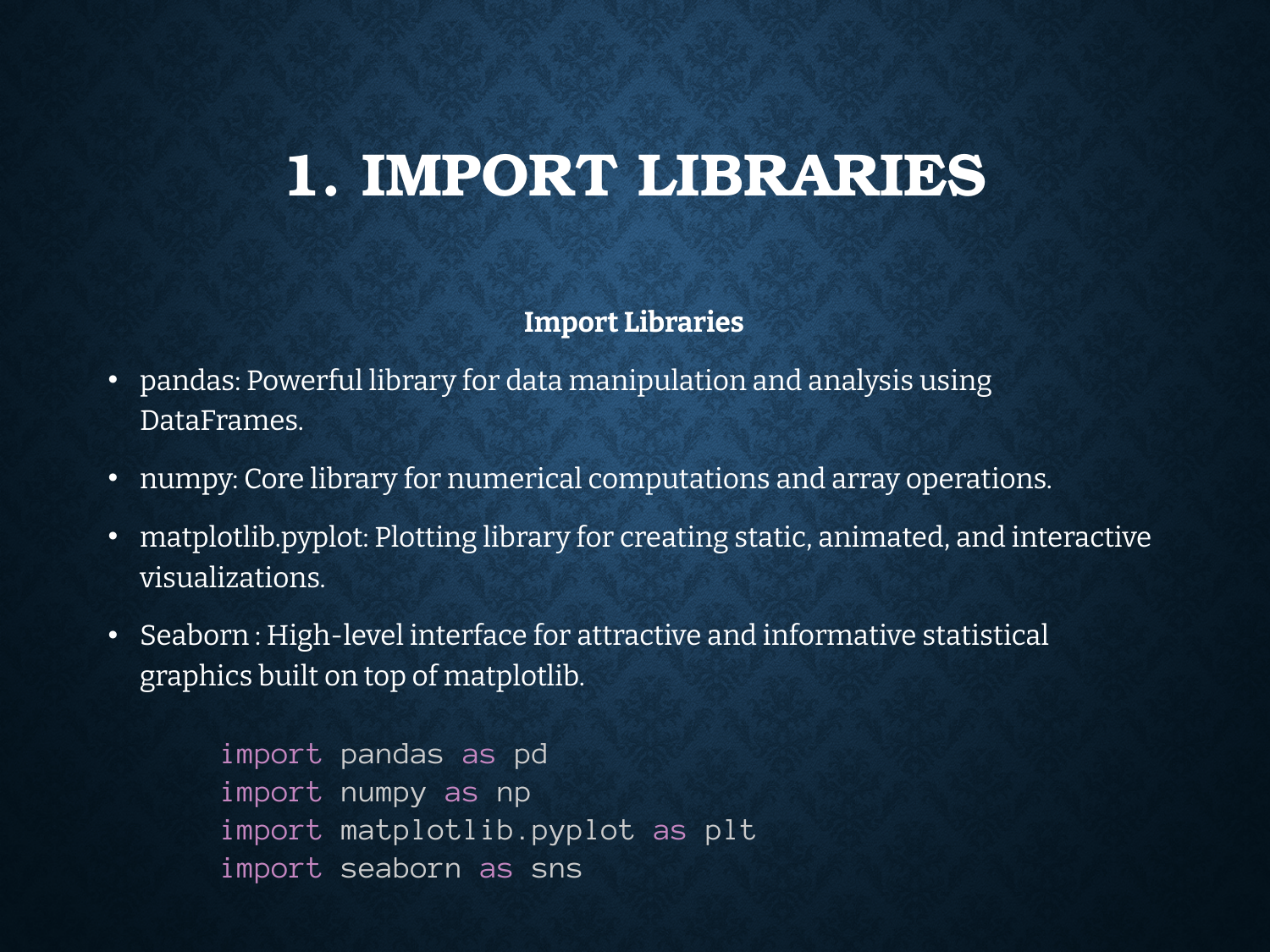

# 1. Import Libraries
Import Libraries
pandas: Powerful library for data manipulation and analysis using DataFrames.
numpy: Core library for numerical computations and array operations.
matplotlib.pyplot: Plotting library for creating static, animated, and interactive visualizations.
Seaborn : High-level interface for attractive and informative statistical graphics built on top of matplotlib.
import pandas as pd
import numpy as np
import matplotlib.pyplot as plt
import seaborn as sns